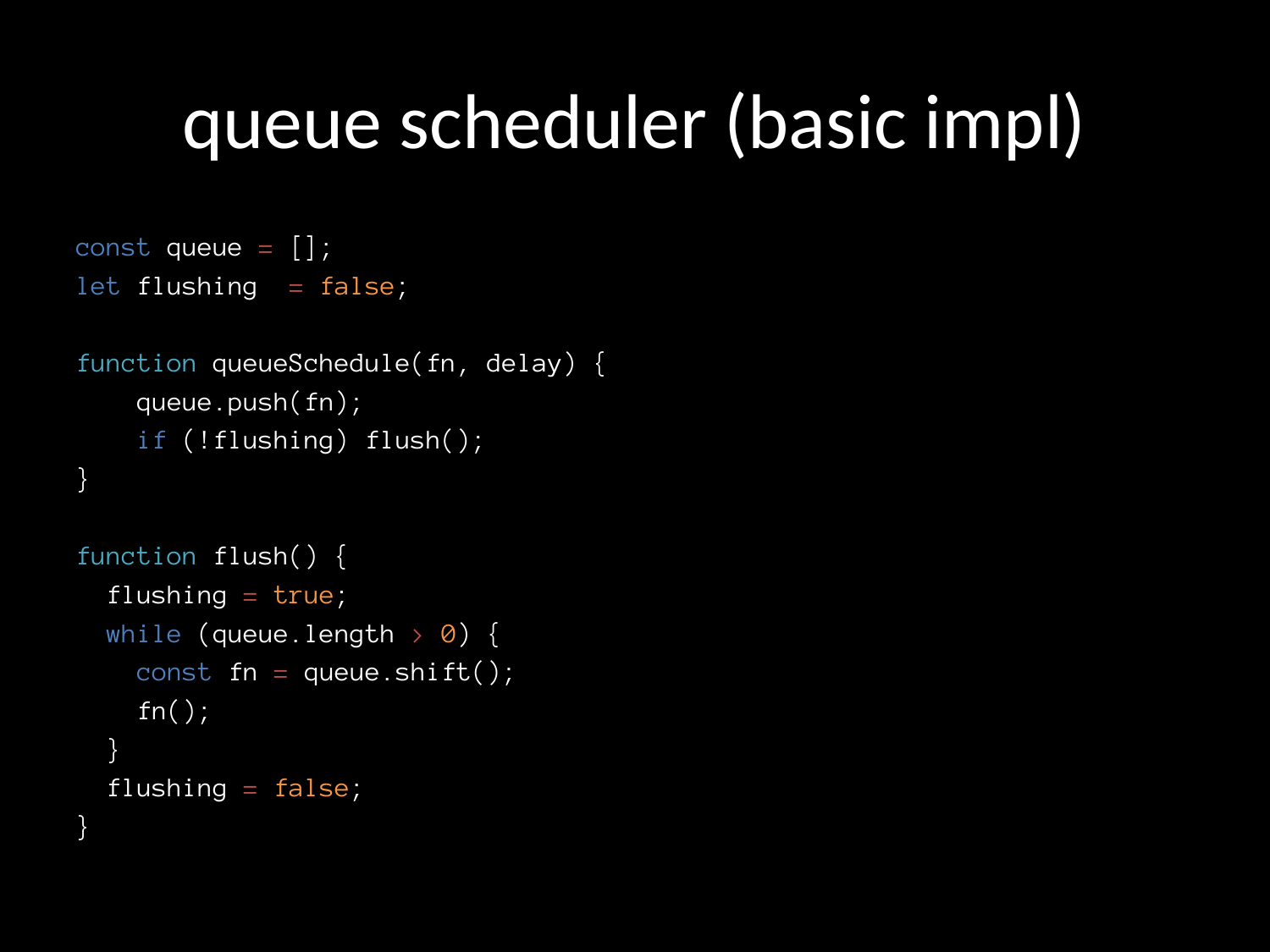

# queue scheduler (basic impl)
const queue = [];
let flushing  = false;

function queueSchedule(fn, delay) {
    queue.push(fn);
    if (!flushing) flush();
}

function flush() {
  flushing = true;
  while (queue.length > 0) {
    const fn = queue.shift();
    fn();
  }
  flushing = false;
}